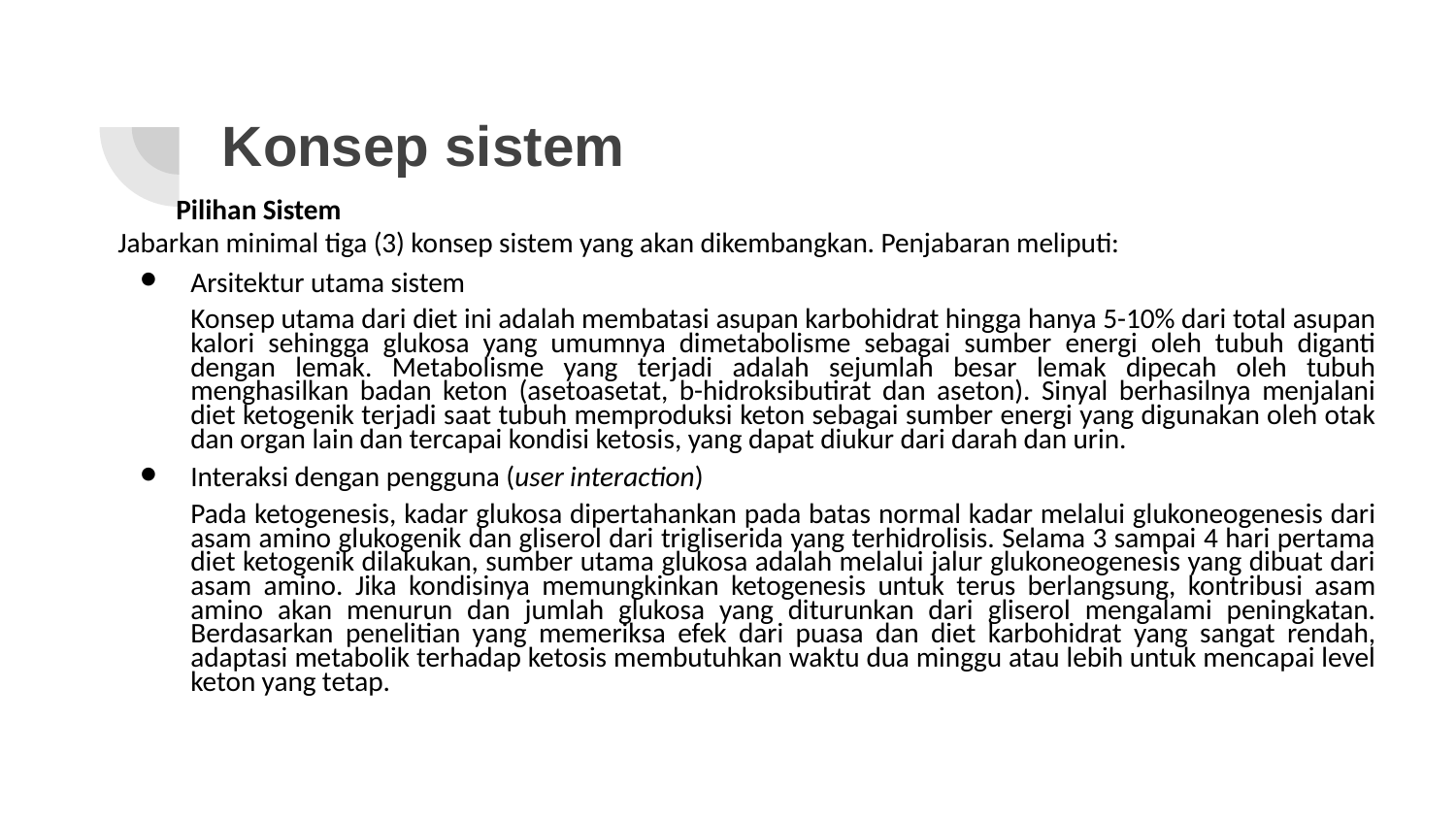

# Konsep sistem
Pilihan Sistem
Jabarkan minimal tiga (3) konsep sistem yang akan dikembangkan. Penjabaran meliputi:
Arsitektur utama sistem
Konsep utama dari diet ini adalah membatasi asupan karbohidrat hingga hanya 5-10% dari total asupan kalori sehingga glukosa yang umumnya dimetabolisme sebagai sumber energi oleh tubuh diganti dengan lemak. Metabolisme yang terjadi adalah sejumlah besar lemak dipecah oleh tubuh menghasilkan badan keton (asetoasetat, b-hidroksibutirat dan aseton). Sinyal berhasilnya menjalani diet ketogenik terjadi saat tubuh memproduksi keton sebagai sumber energi yang digunakan oleh otak dan organ lain dan tercapai kondisi ketosis, yang dapat diukur dari darah dan urin.
Interaksi dengan pengguna (user interaction)
Pada ketogenesis, kadar glukosa dipertahankan pada batas normal kadar melalui glukoneogenesis dari asam amino glukogenik dan gliserol dari trigliserida yang terhidrolisis. Selama 3 sampai 4 hari pertama diet ketogenik dilakukan, sumber utama glukosa adalah melalui jalur glukoneogenesis yang dibuat dari asam amino. Jika kondisinya memungkinkan ketogenesis untuk terus berlangsung, kontribusi asam amino akan menurun dan jumlah glukosa yang diturunkan dari gliserol mengalami peningkatan. Berdasarkan penelitian yang memeriksa efek dari puasa dan diet karbohidrat yang sangat rendah, adaptasi metabolik terhadap ketosis membutuhkan waktu dua minggu atau lebih untuk mencapai level keton yang tetap.